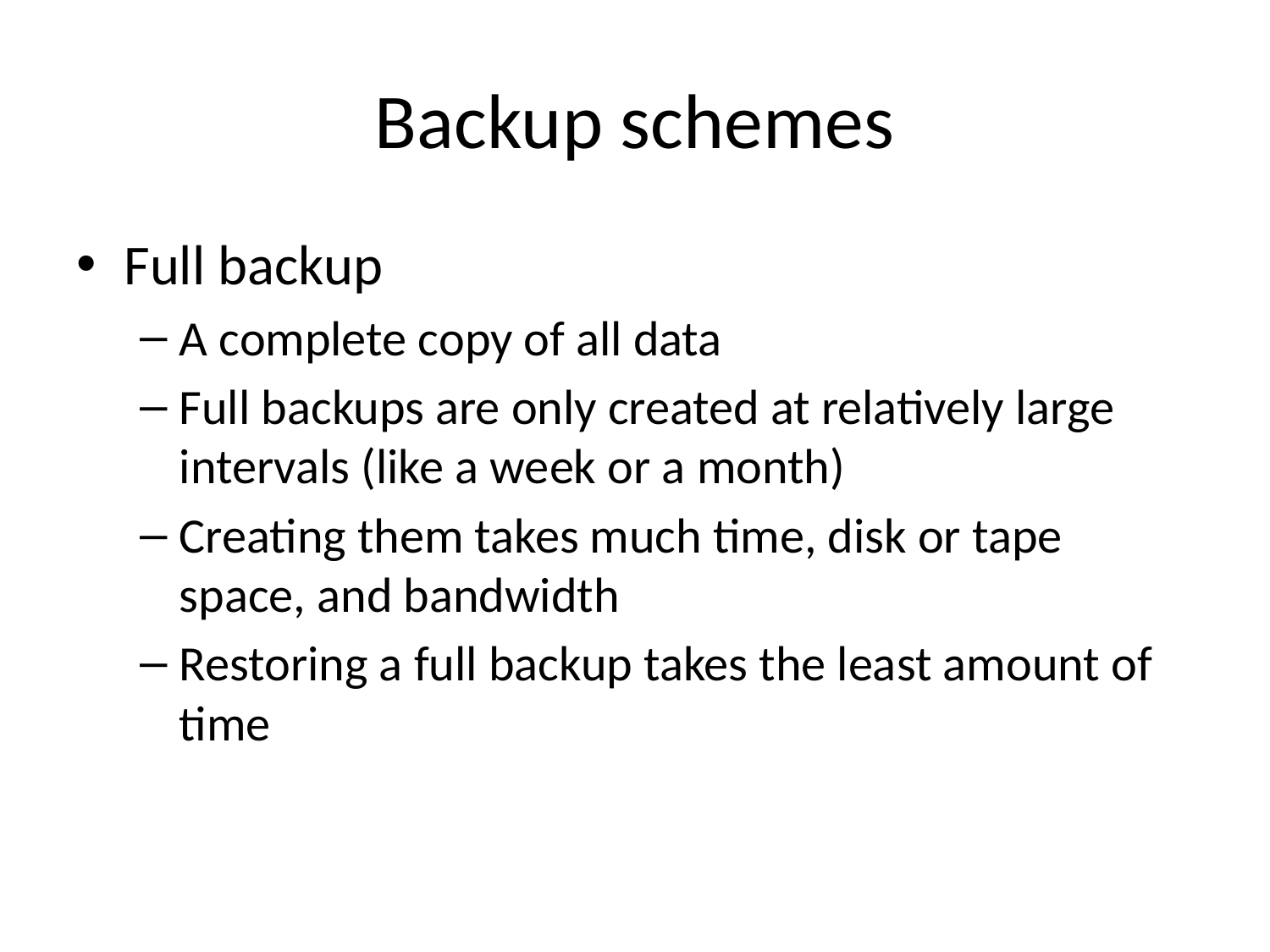

# Backup schemes
Full backup
A complete copy of all data
Full backups are only created at relatively large intervals (like a week or a month)
Creating them takes much time, disk or tape space, and bandwidth
Restoring a full backup takes the least amount of time